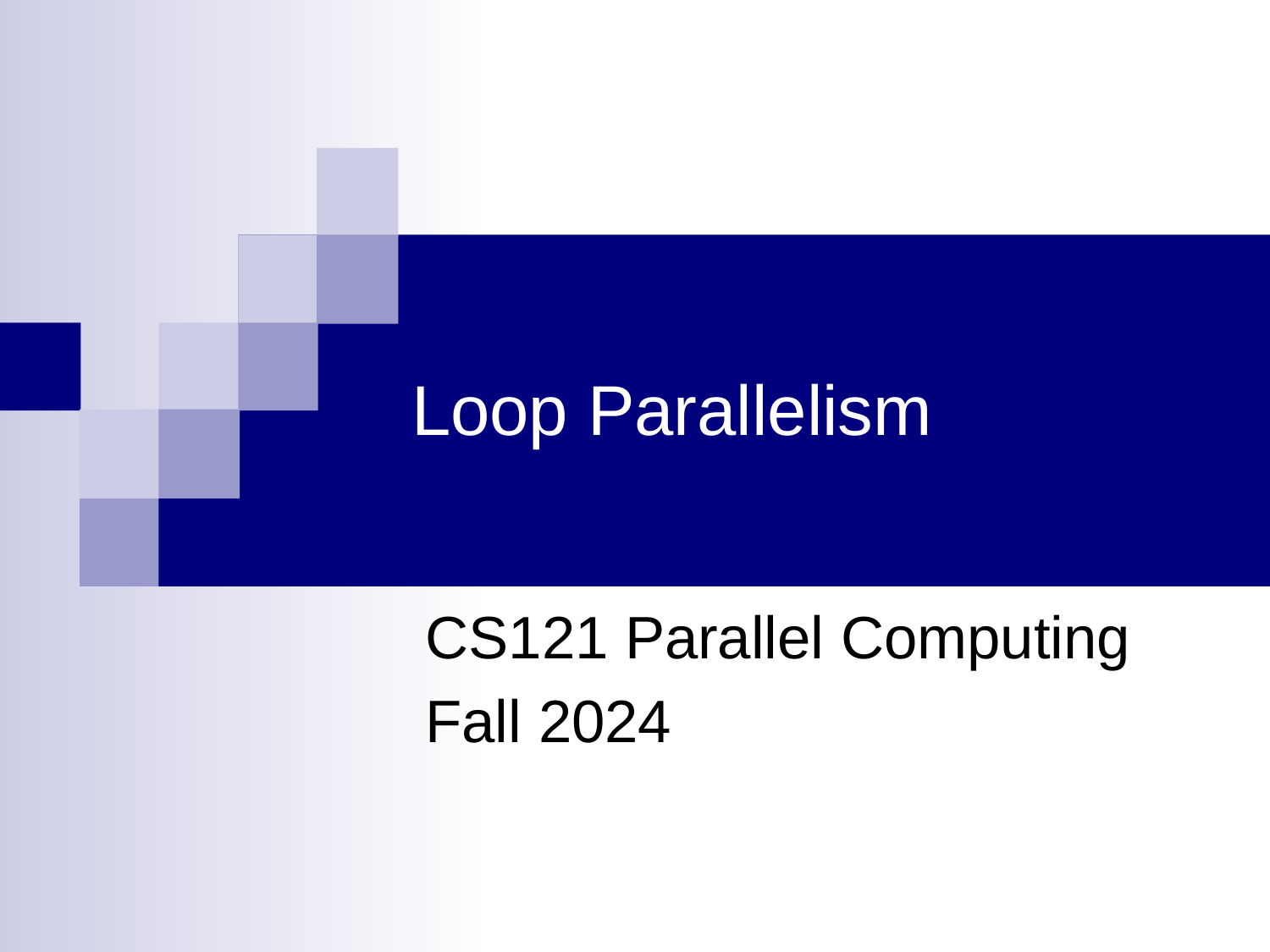

# Loop Parallelism
CS121 Parallel Computing
Fall 2024